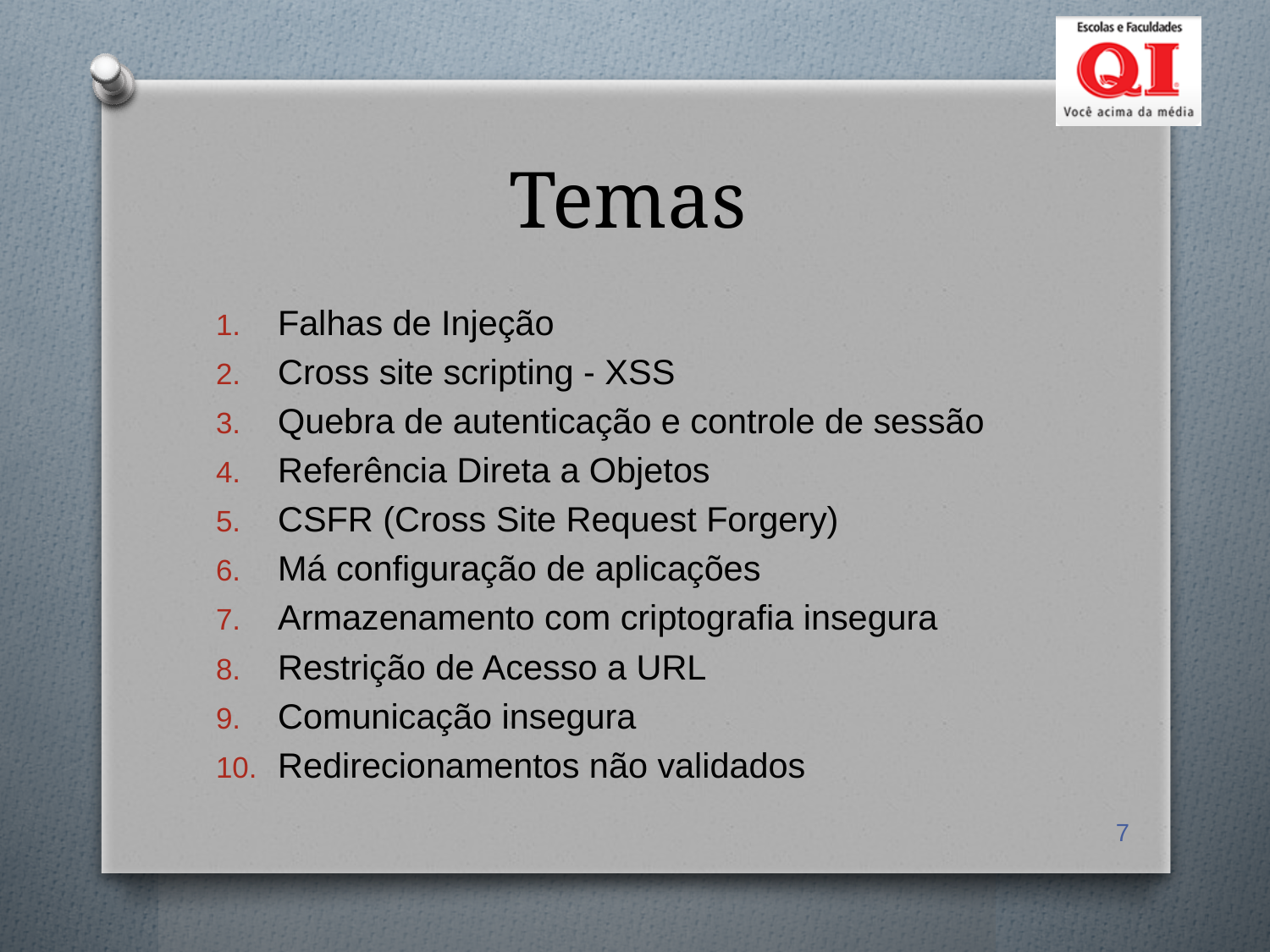

# Temas
Falhas de Injeção
Cross site scripting - XSS
Quebra de autenticação e controle de sessão
Referência Direta a Objetos
CSFR (Cross Site Request Forgery)
Má configuração de aplicações
Armazenamento com criptografia insegura
Restrição de Acesso a URL
Comunicação insegura
Redirecionamentos não validados

7